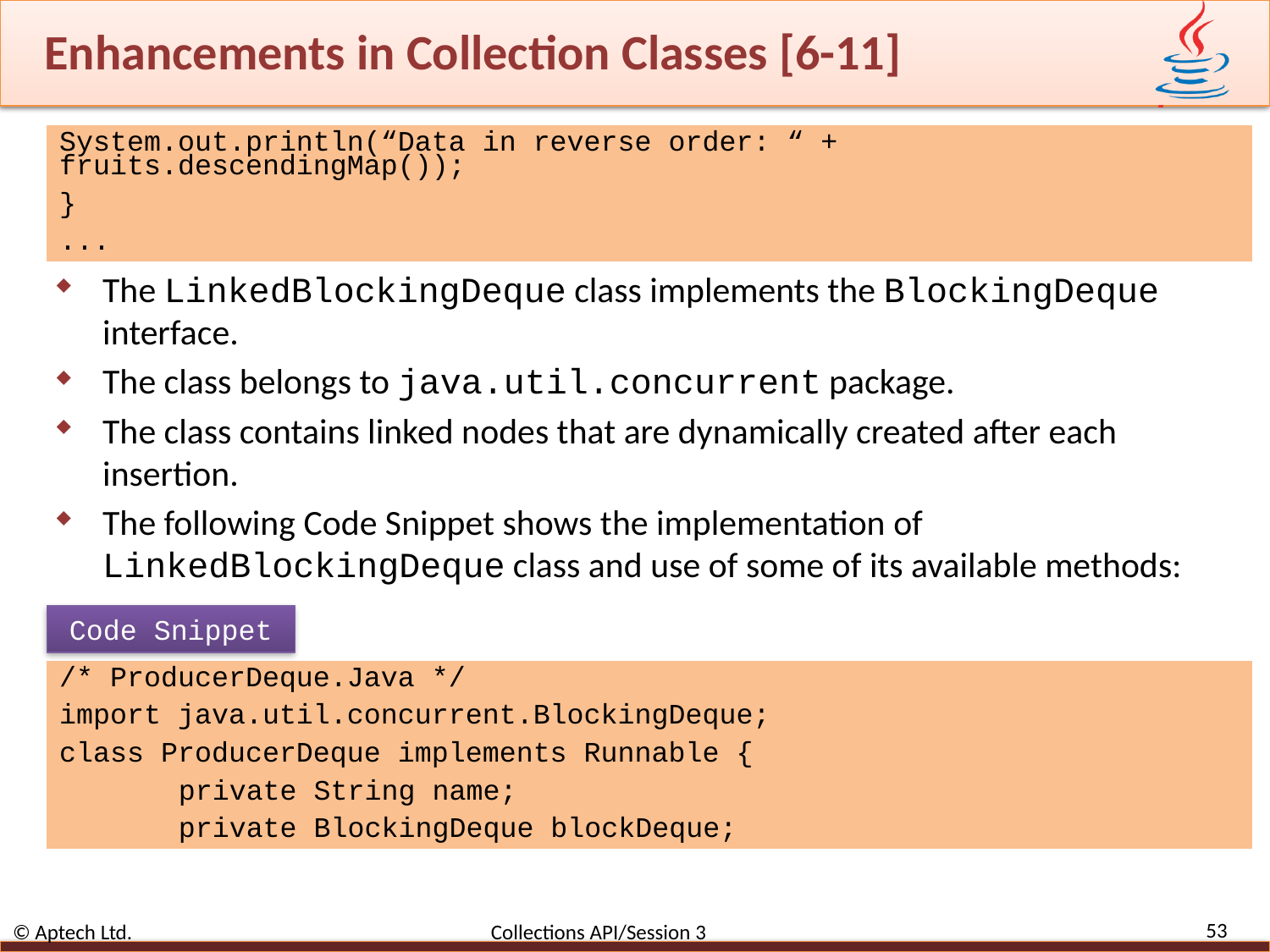

# Enhancements in Collection Classes [6-11]
System.out.println(“Data in reverse order: “ + fruits.descendingMap());
}
...

The LinkedBlockingDeque class implements the BlockingDeque interface.
The class belongs to java.util.concurrent package.
The class contains linked nodes that are dynamically created after each insertion.
The following Code Snippet shows the implementation of LinkedBlockingDeque class and use of some of its available methods:
Code Snippet
/* ProducerDeque.Java */
import java.util.concurrent.BlockingDeque;
class ProducerDeque implements Runnable {
private String name;
private BlockingDeque blockDeque;
53
© Aptech Ltd.                                                                          Collections API/Session 3